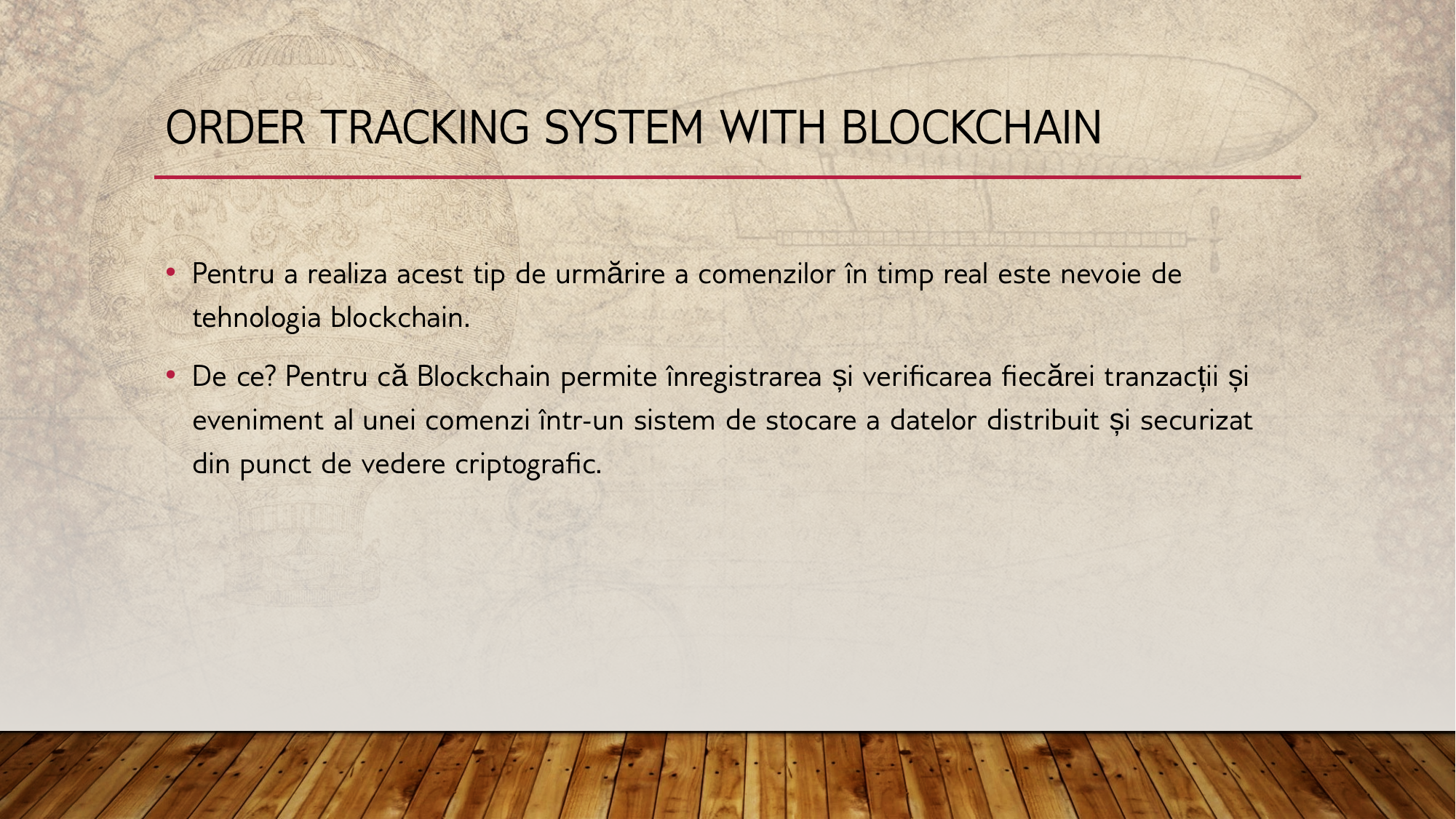

# Order tracking system with blockchain
Pentru a realiza acest tip de urmărire a comenzilor în timp real este nevoie de tehnologia blockchain.
De ce? Pentru că Blockchain permite înregistrarea și verificarea fiecărei tranzacții și eveniment al unei comenzi într-un sistem de stocare a datelor distribuit și securizat din punct de vedere criptografic.